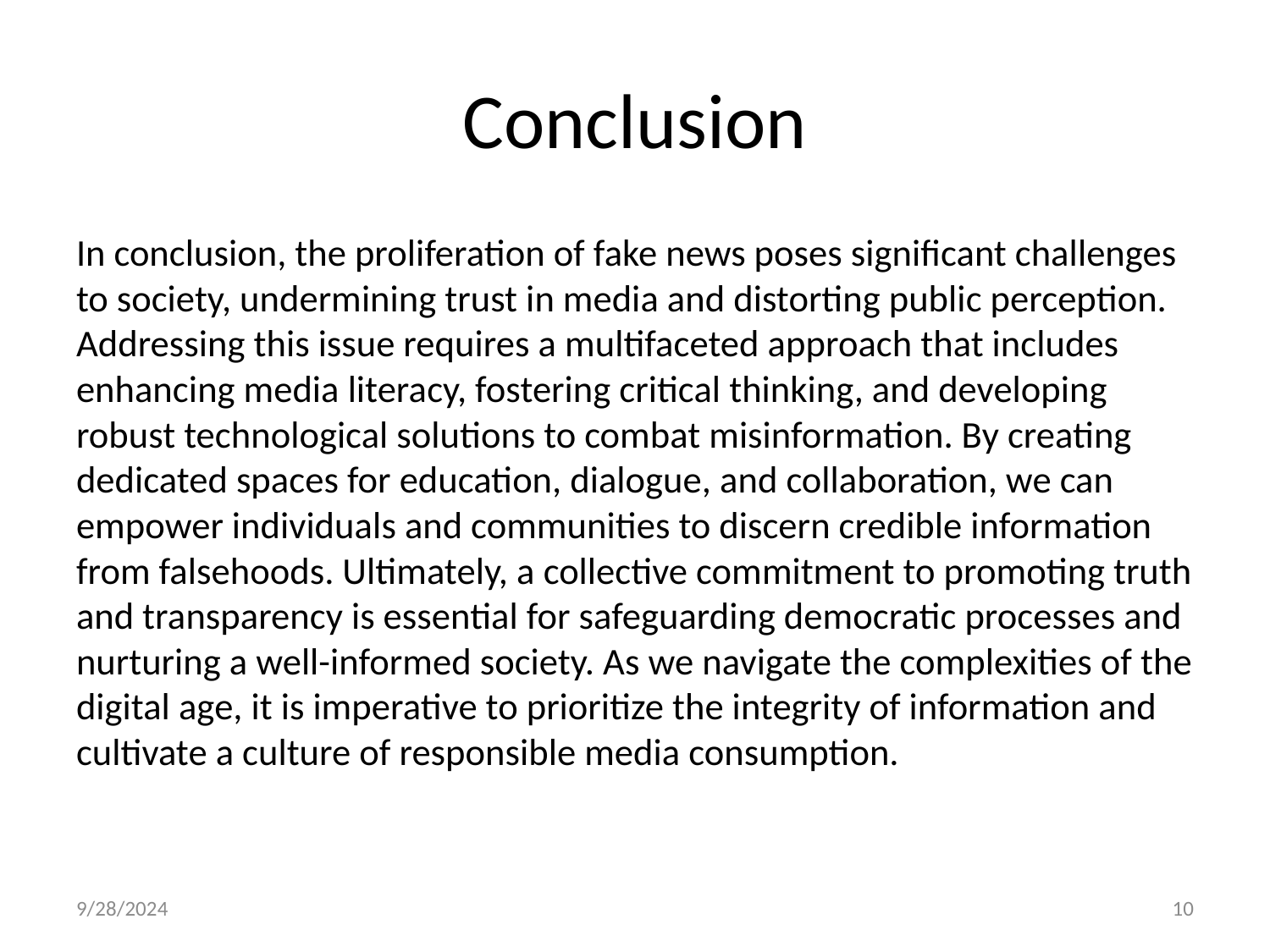

# Conclusion
In conclusion, the proliferation of fake news poses significant challenges to society, undermining trust in media and distorting public perception. Addressing this issue requires a multifaceted approach that includes enhancing media literacy, fostering critical thinking, and developing robust technological solutions to combat misinformation. By creating dedicated spaces for education, dialogue, and collaboration, we can empower individuals and communities to discern credible information from falsehoods. Ultimately, a collective commitment to promoting truth and transparency is essential for safeguarding democratic processes and nurturing a well-informed society. As we navigate the complexities of the digital age, it is imperative to prioritize the integrity of information and cultivate a culture of responsible media consumption.
9/28/2024

10